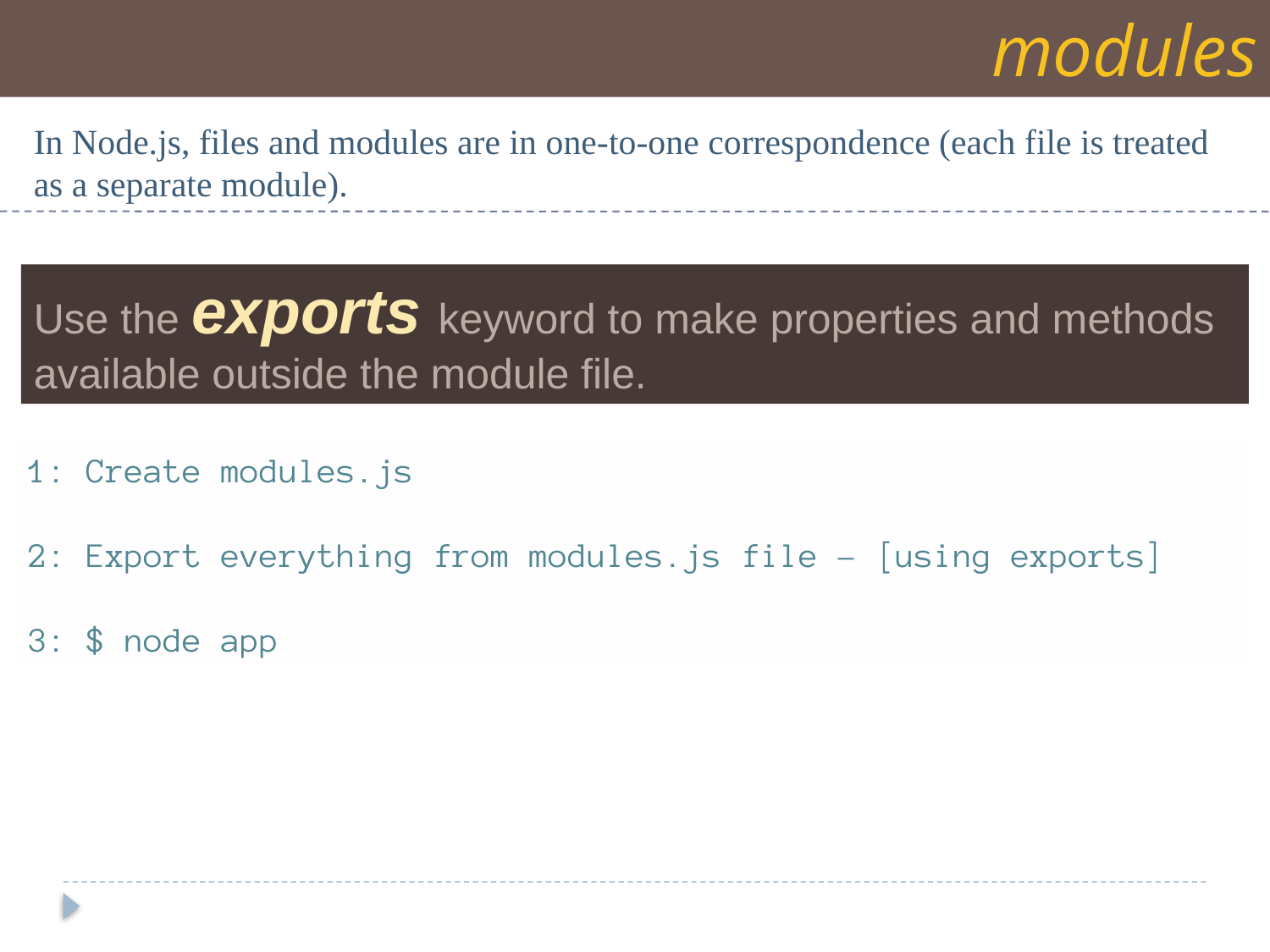

modules
In Node.js, files and modules are in one-to-one correspondence (each file is treated as a separate module).
Use the exports keyword to make properties and methods available outside the module file.
1: Create modules.js

2: Export everything from modules.js file – [using exports]

3: $ node app